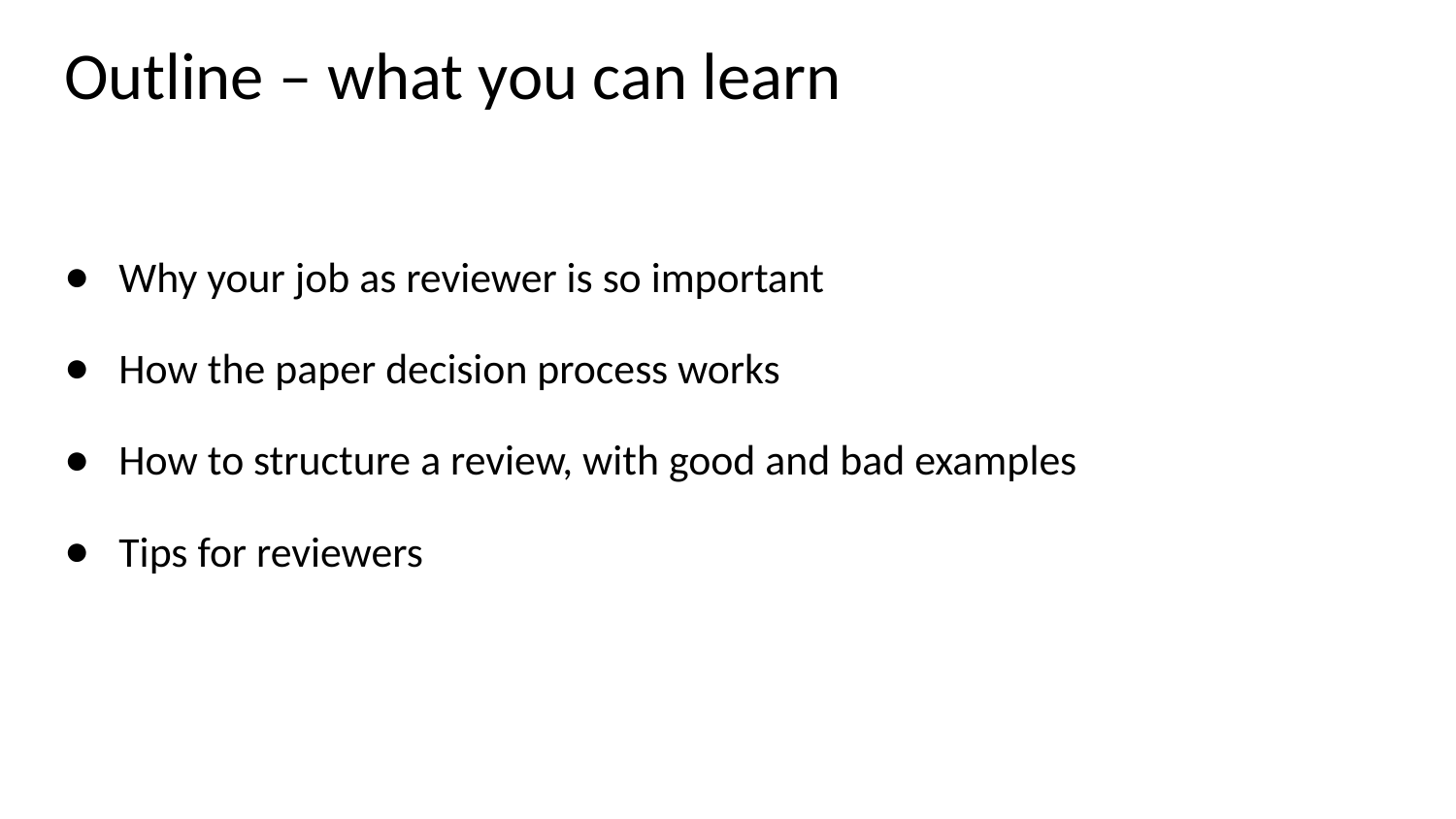

# Outline – what you can learn

Why your job as reviewer is so important

How the paper decision process works

How to structure a review, with good and bad examples

Tips for reviewers